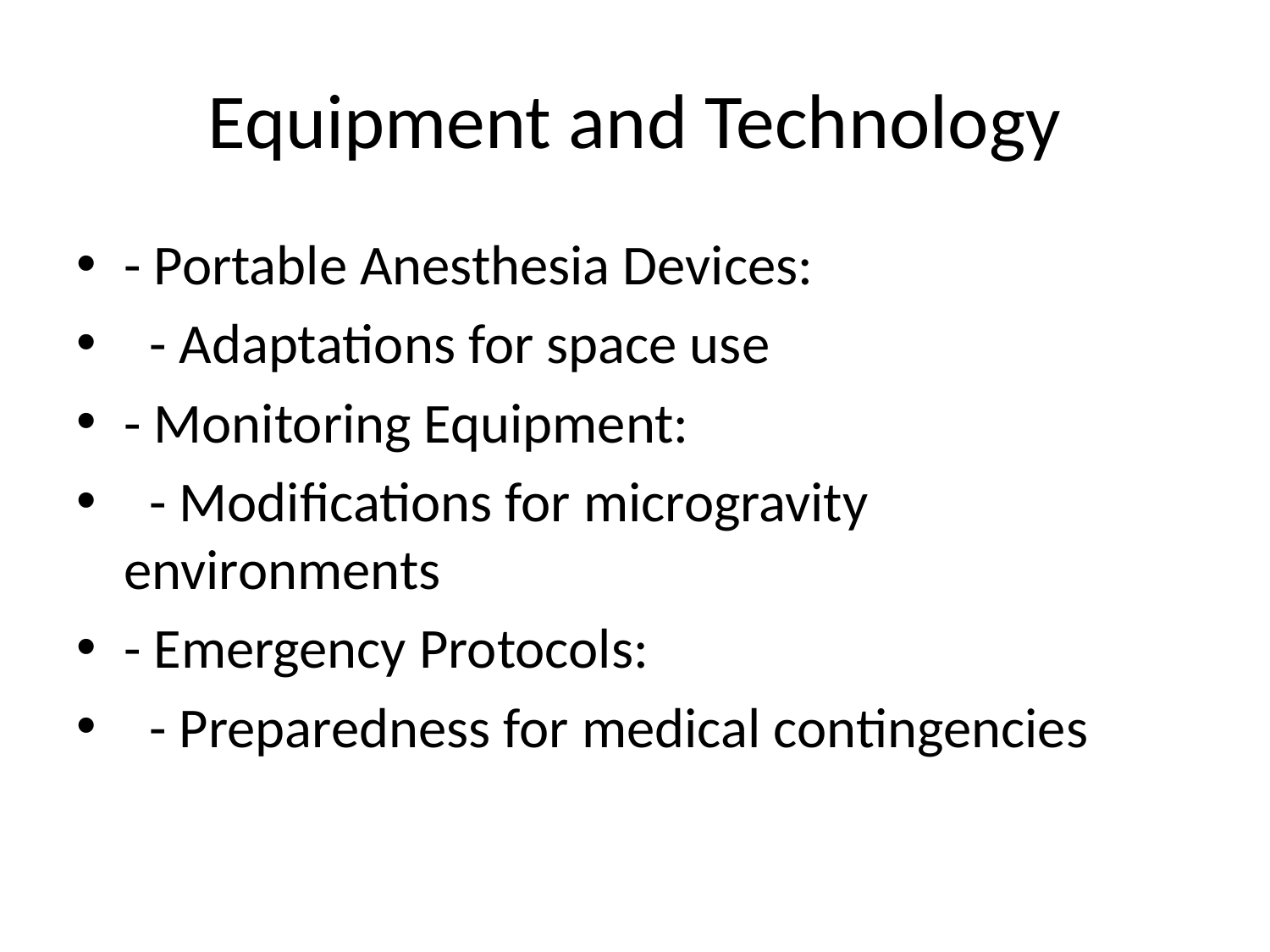

# Equipment and Technology
- Portable Anesthesia Devices:
  - Adaptations for space use
- Monitoring Equipment:
  - Modifications for microgravity environments
- Emergency Protocols:
  - Preparedness for medical contingencies